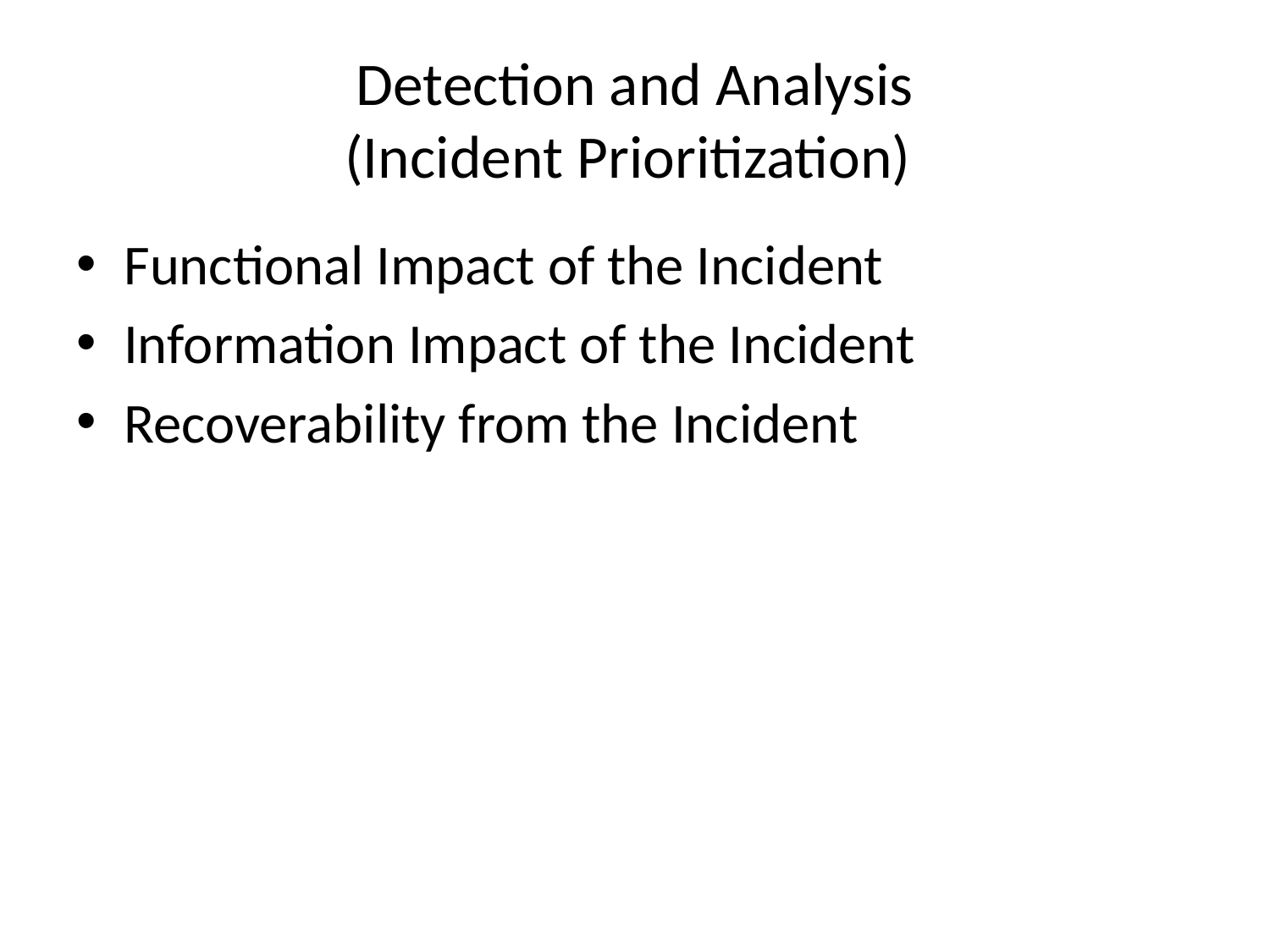

# Detection and Analysis (Incident Prioritization)
Functional Impact of the Incident
Information Impact of the Incident
Recoverability from the Incident